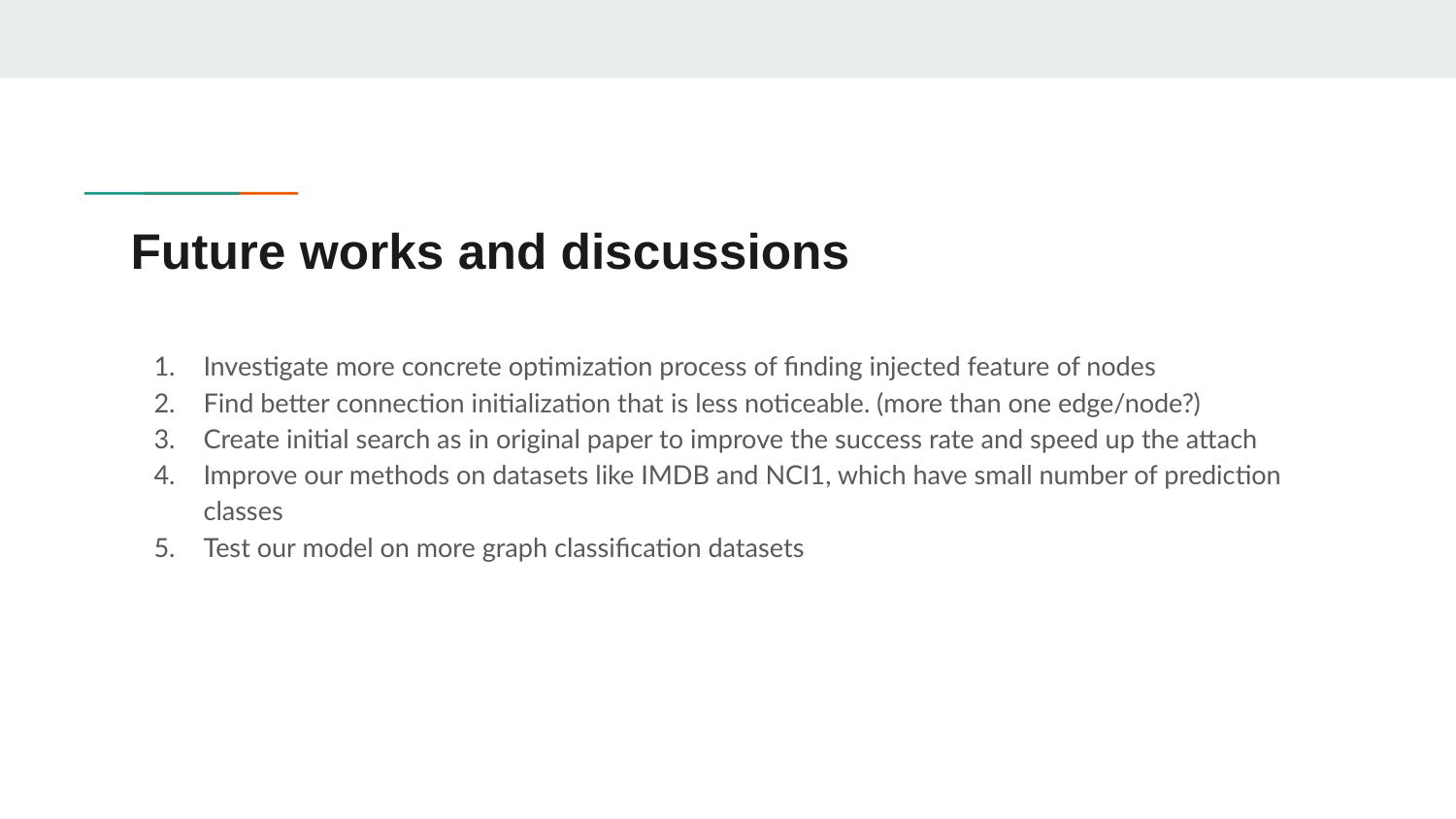

# Future works and discussions
Investigate more concrete optimization process of finding injected feature of nodes
Find better connection initialization that is less noticeable. (more than one edge/node?)
Create initial search as in original paper to improve the success rate and speed up the attach
Improve our methods on datasets like IMDB and NCI1, which have small number of prediction classes
Test our model on more graph classification datasets